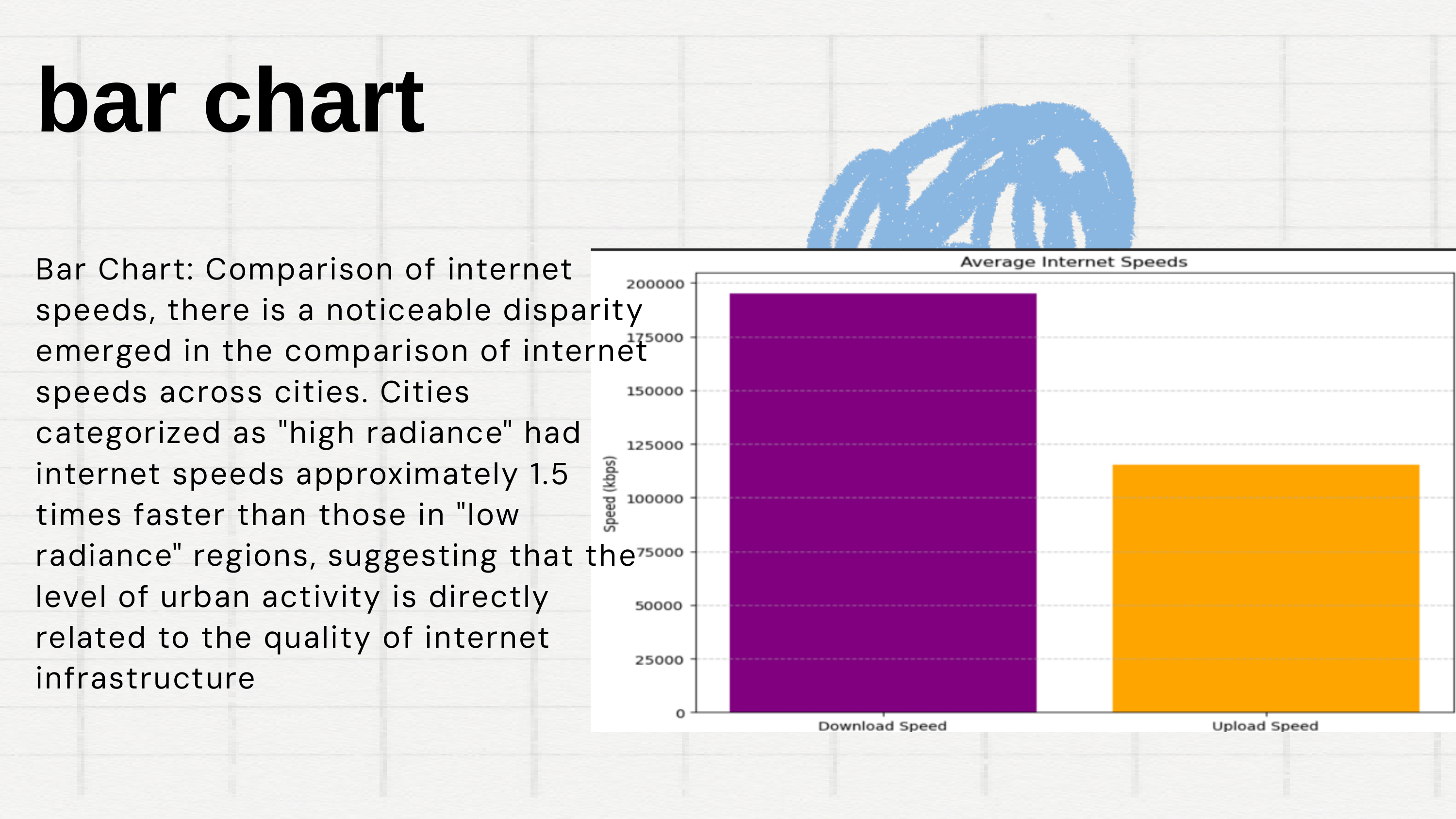

bar chart

Bar Chart: Comparison of internet speeds, there is a noticeable disparity emerged in the comparison of internet speeds across cities. Cities categorized as "high radiance" had internet speeds approximately 1.5 times faster than those in "low radiance" regions, suggesting that the level of urban activity is directly related to the quality of internet infrastructure